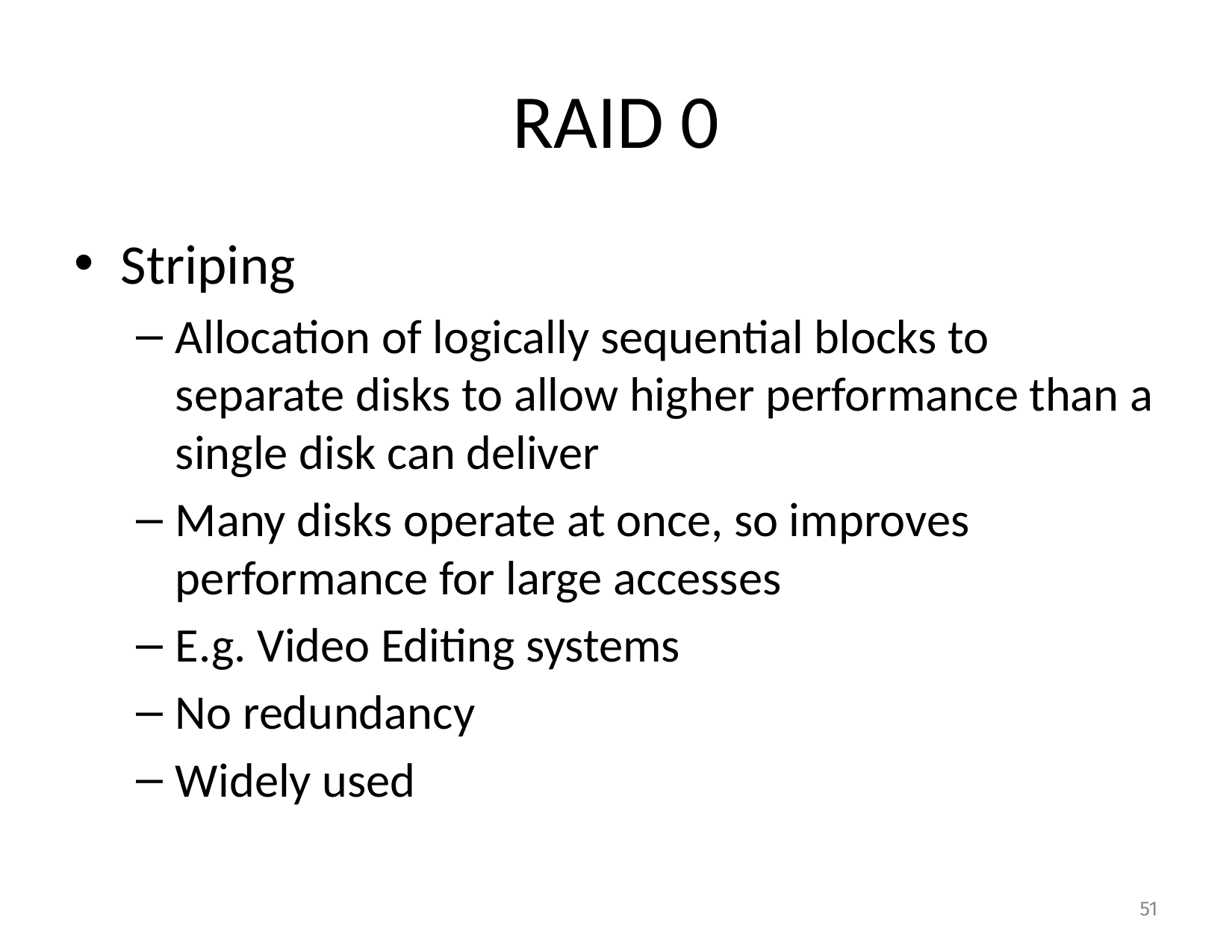

# RAID 0
Striping
Allocation of logically sequential blocks to separate disks to allow higher performance than a single disk can deliver
Many disks operate at once, so improves performance for large accesses
E.g. Video Editing systems
No redundancy
Widely used
51